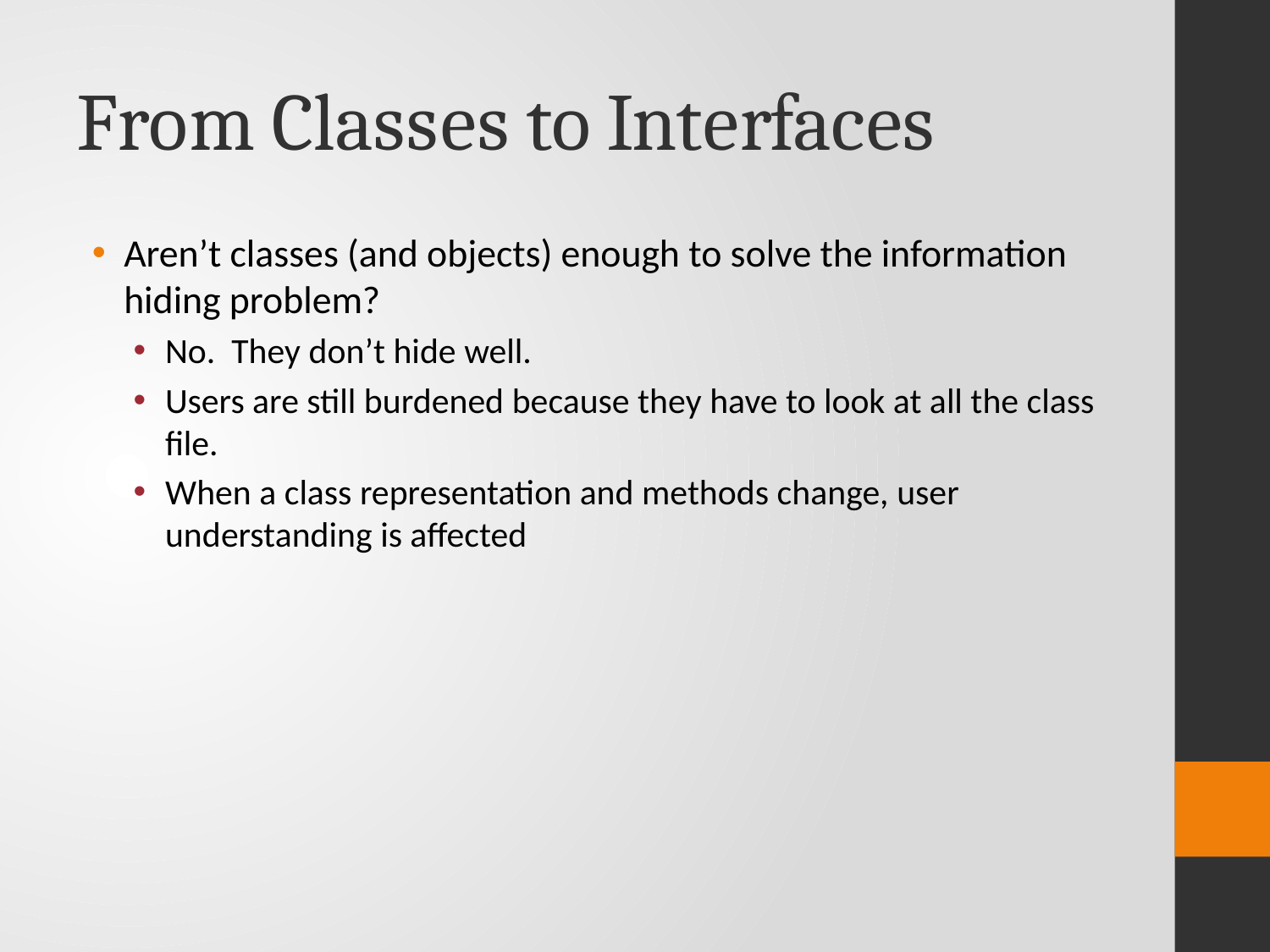

# From Classes to Interfaces
Aren’t classes (and objects) enough to solve the information hiding problem?
No.  They don’t hide well.
Users are still burdened because they have to look at all the class file.
When a class representation and methods change, user understanding is affected